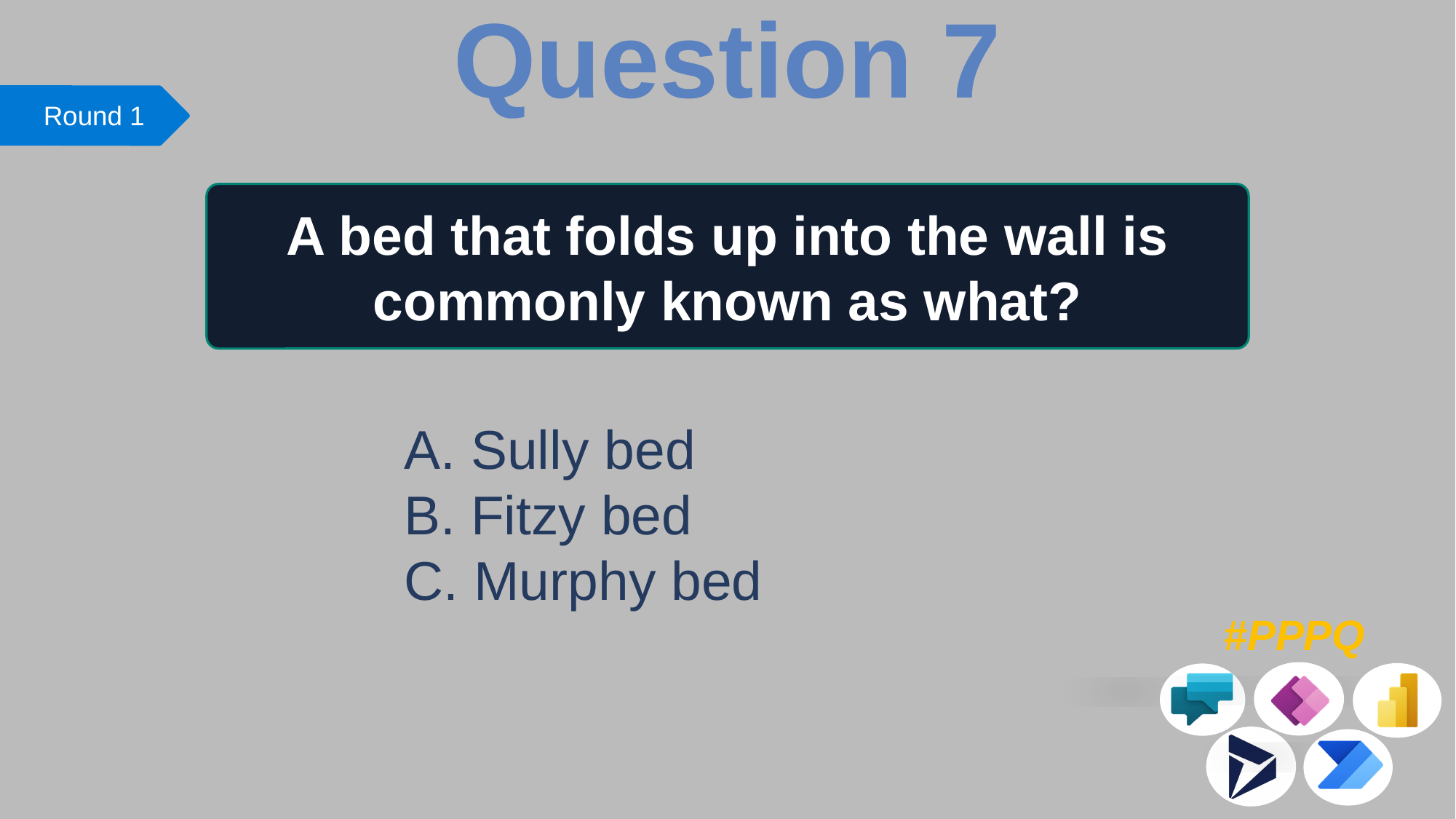

Question 7
A bed that folds up into the wall is commonly known as what?
 Sully bed
 Fitzy bed
 Murphy bed